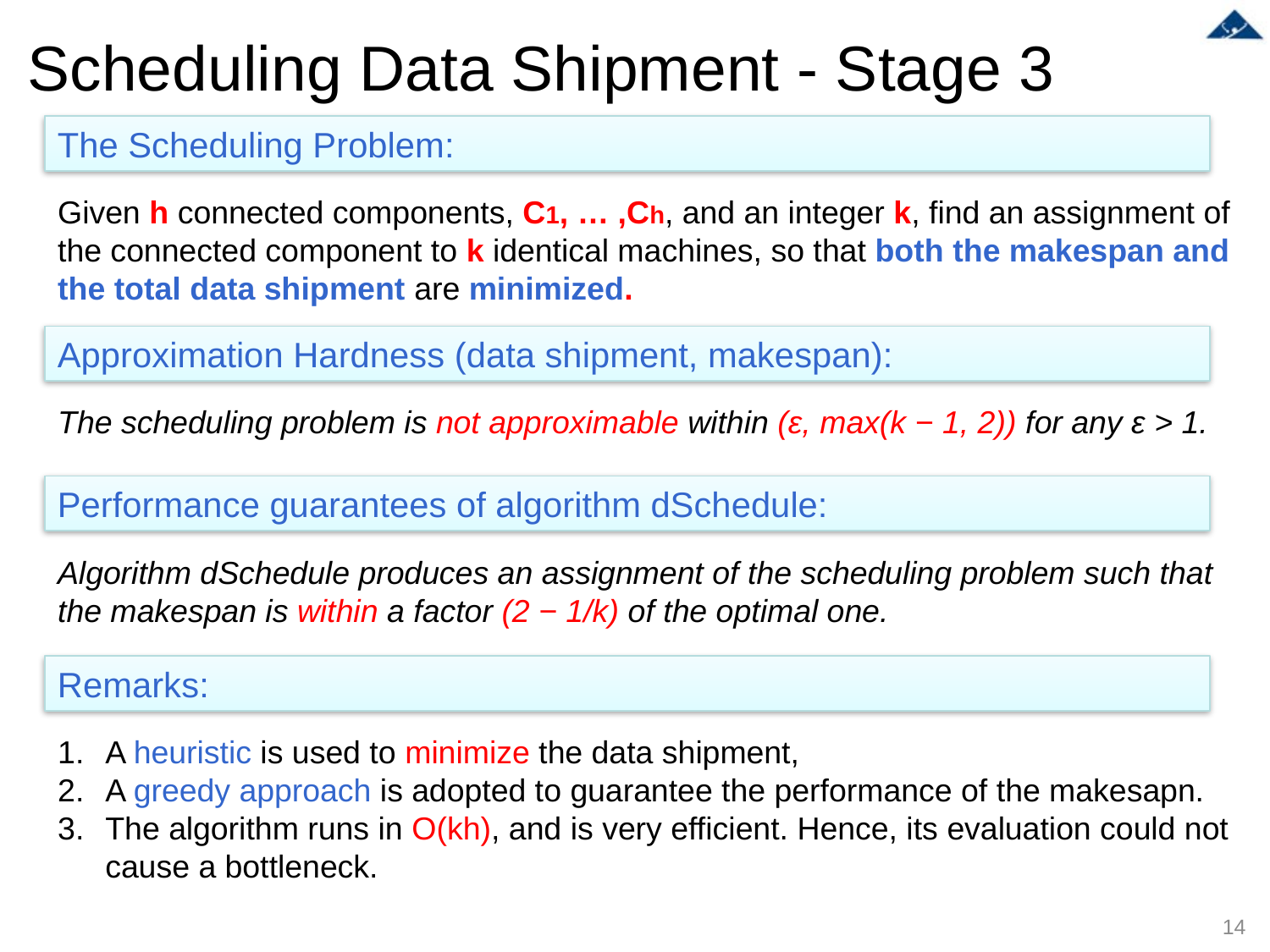

# Scheduling Data Shipment - Stage 3
The Scheduling Problem:
Given h connected components, C1, … ,Ch, and an integer k, find an assignment of the connected component to k identical machines, so that both the makespan and the total data shipment are minimized.
Approximation Hardness (data shipment, makespan):
The scheduling problem is not approximable within (ε, max(k − 1, 2)) for any ε > 1.
Performance guarantees of algorithm dSchedule:
Algorithm dSchedule produces an assignment of the scheduling problem such that the makespan is within a factor (2 − 1/k) of the optimal one.

Remarks:
A heuristic is used to minimize the data shipment,
A greedy approach is adopted to guarantee the performance of the makesapn.
The algorithm runs in O(kh), and is very efficient. Hence, its evaluation could not cause a bottleneck.
14